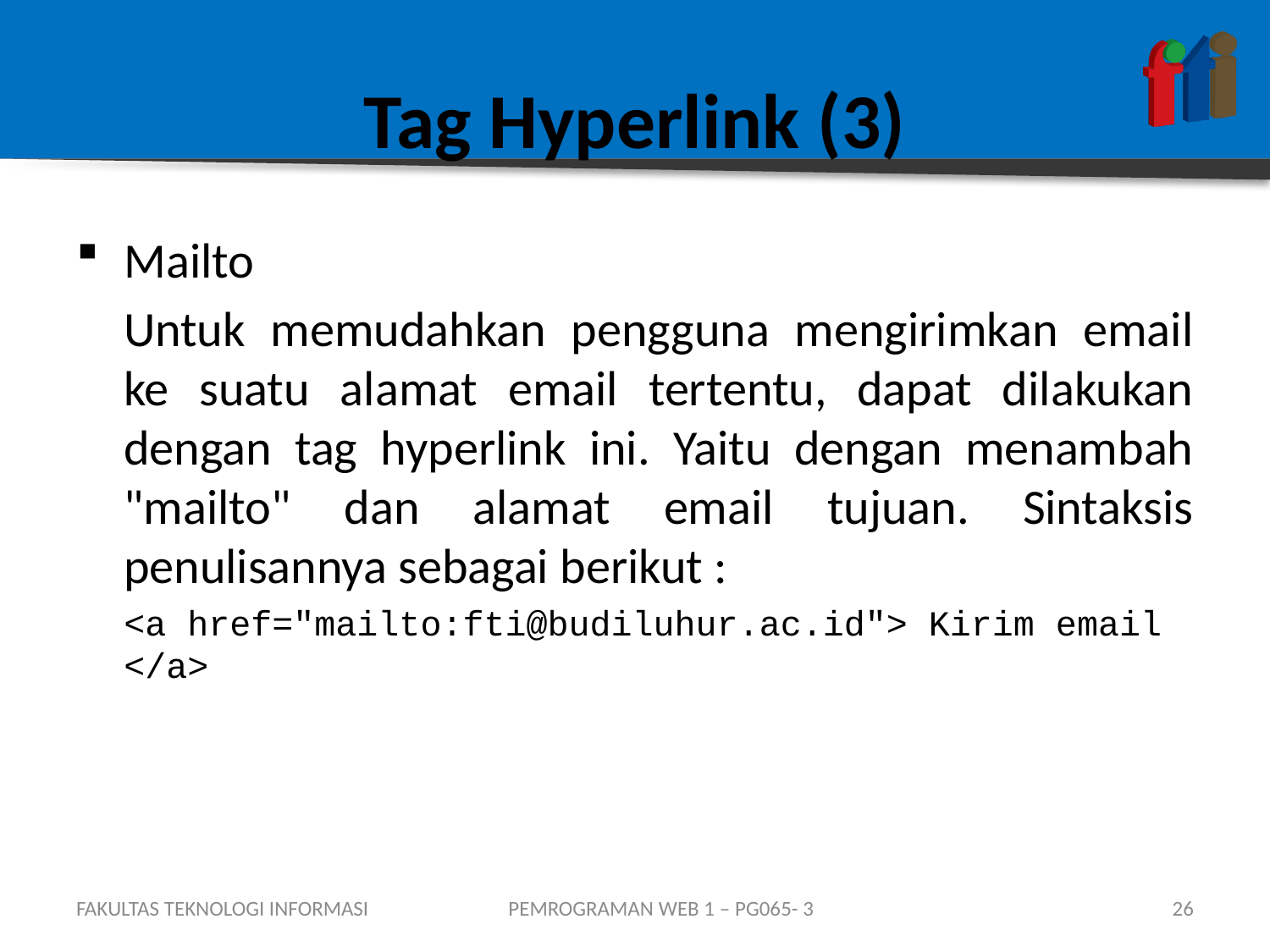

# Tag Hyperlink (3)
Mailto
	Untuk memudahkan pengguna mengirimkan email ke suatu alamat email tertentu, dapat dilakukan dengan tag hyperlink ini. Yaitu dengan menambah "mailto" dan alamat email tujuan. Sintaksis penulisannya sebagai berikut :
	<a href="mailto:fti@budiluhur.ac.id"> Kirim email </a>
FAKULTAS TEKNOLOGI INFORMASI
PEMROGRAMAN WEB 1 – PG065- 3
26